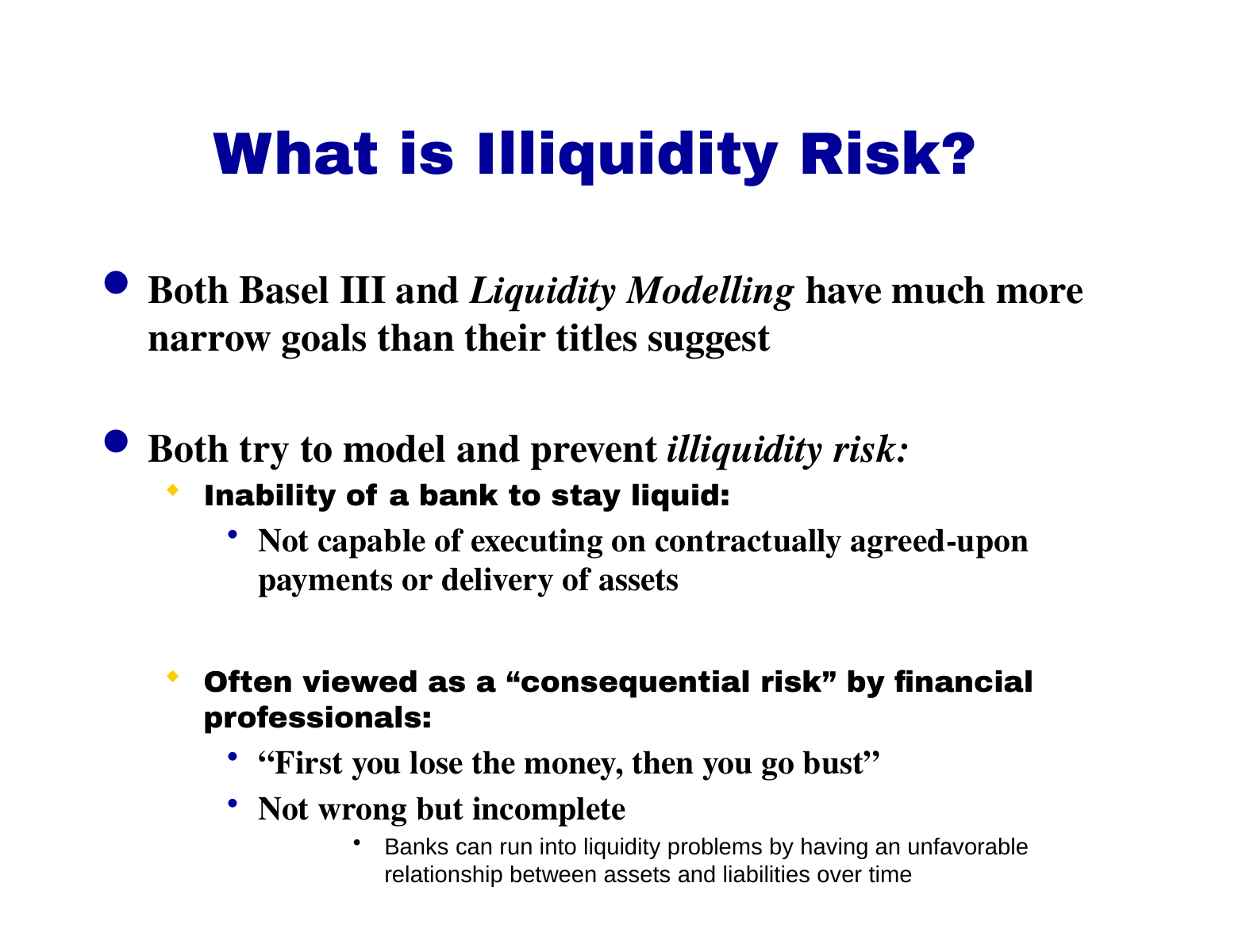

# What is Illiquidity Risk?
Both Basel III and Liquidity Modelling have much more narrow goals than their titles suggest

Both try to model and prevent illiquidity risk:
Inability of a bank to stay liquid:
Not capable of executing on contractually agreed-upon payments or delivery of assets

Often viewed as a “consequential risk” by financial professionals:
“First you lose the money, then you go bust”
Not wrong but incomplete
Banks can run into liquidity problems by having an unfavorable relationship between assets and liabilities over time